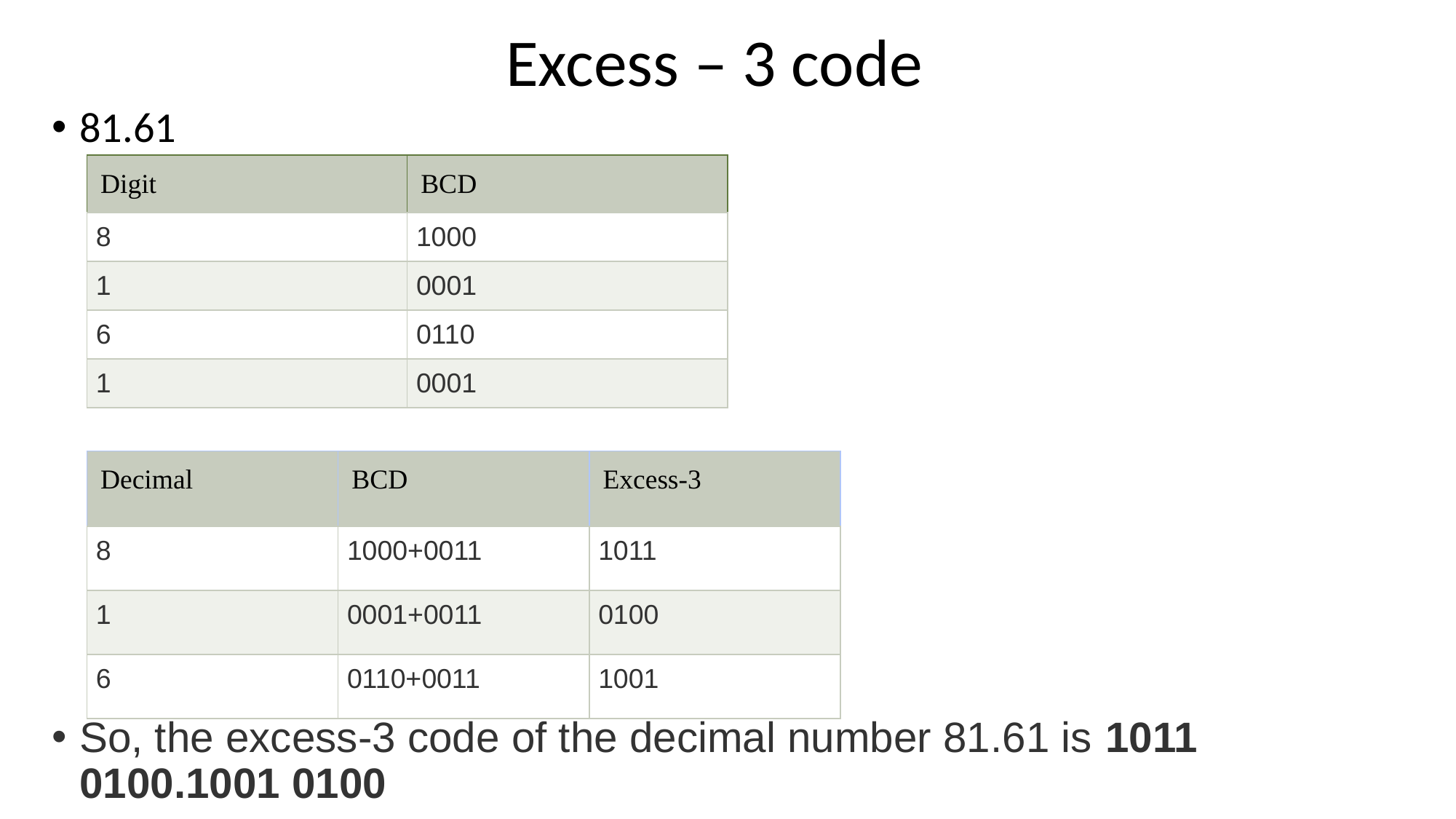

# Excess – 3 code
81.61

So, the excess-3 code of the decimal number 81.61 is 1011 0100.1001 0100
| Digit | BCD |
| --- | --- |
| 8 | 1000 |
| 1 | 0001 |
| 6 | 0110 |
| 1 | 0001 |
| Decimal | BCD | Excess-3 |
| --- | --- | --- |
| 8 | 1000+0011 | 1011 |
| 1 | 0001+0011 | 0100 |
| 6 | 0110+0011 | 1001 |